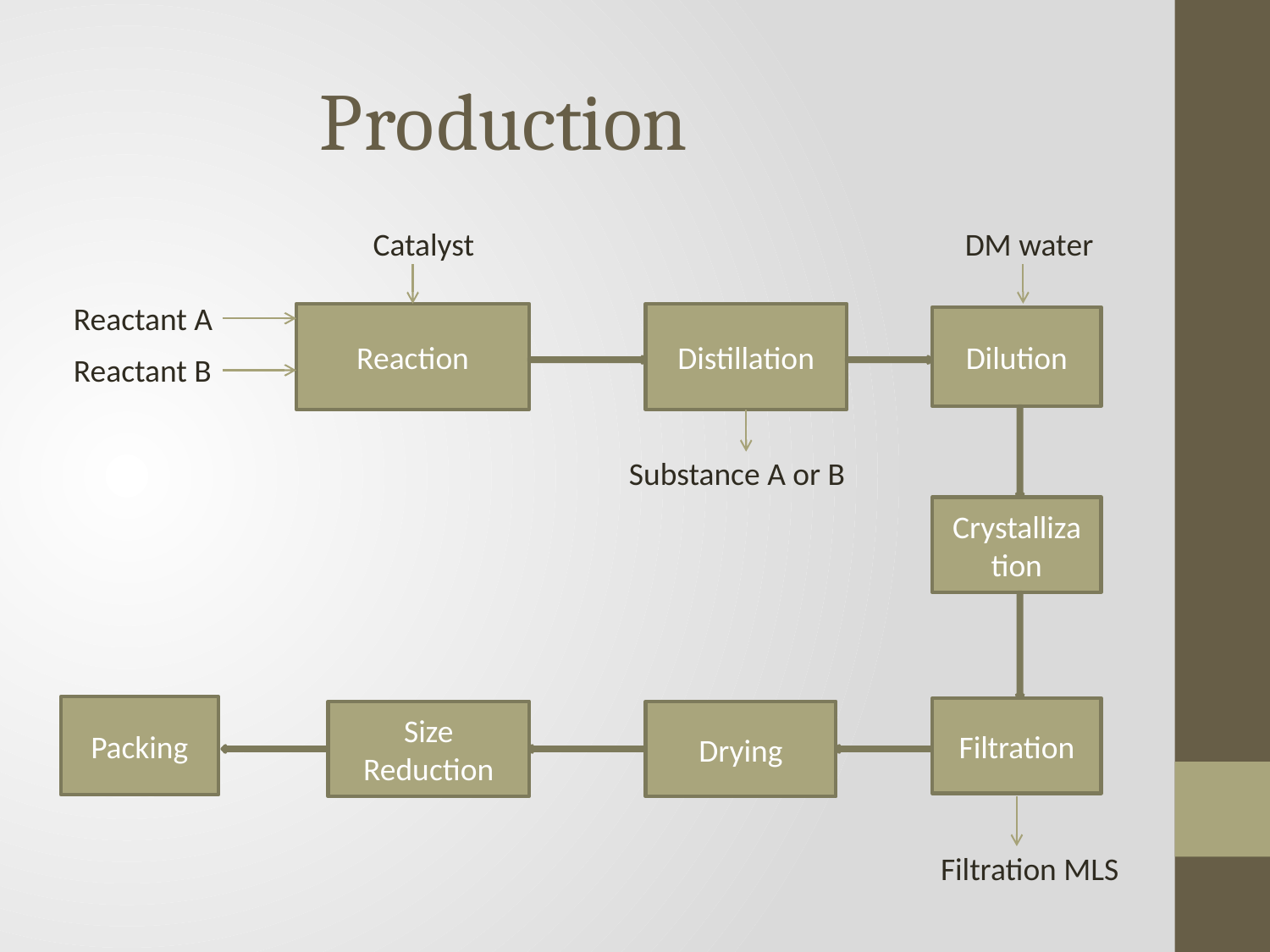

# Production
Catalyst
DM water
Reactant A
Reaction
Distillation
Dilution
Reactant B

Substance A or B
Crystallization

Packing
Filtration
Size Reduction
Drying

Filtration MLS